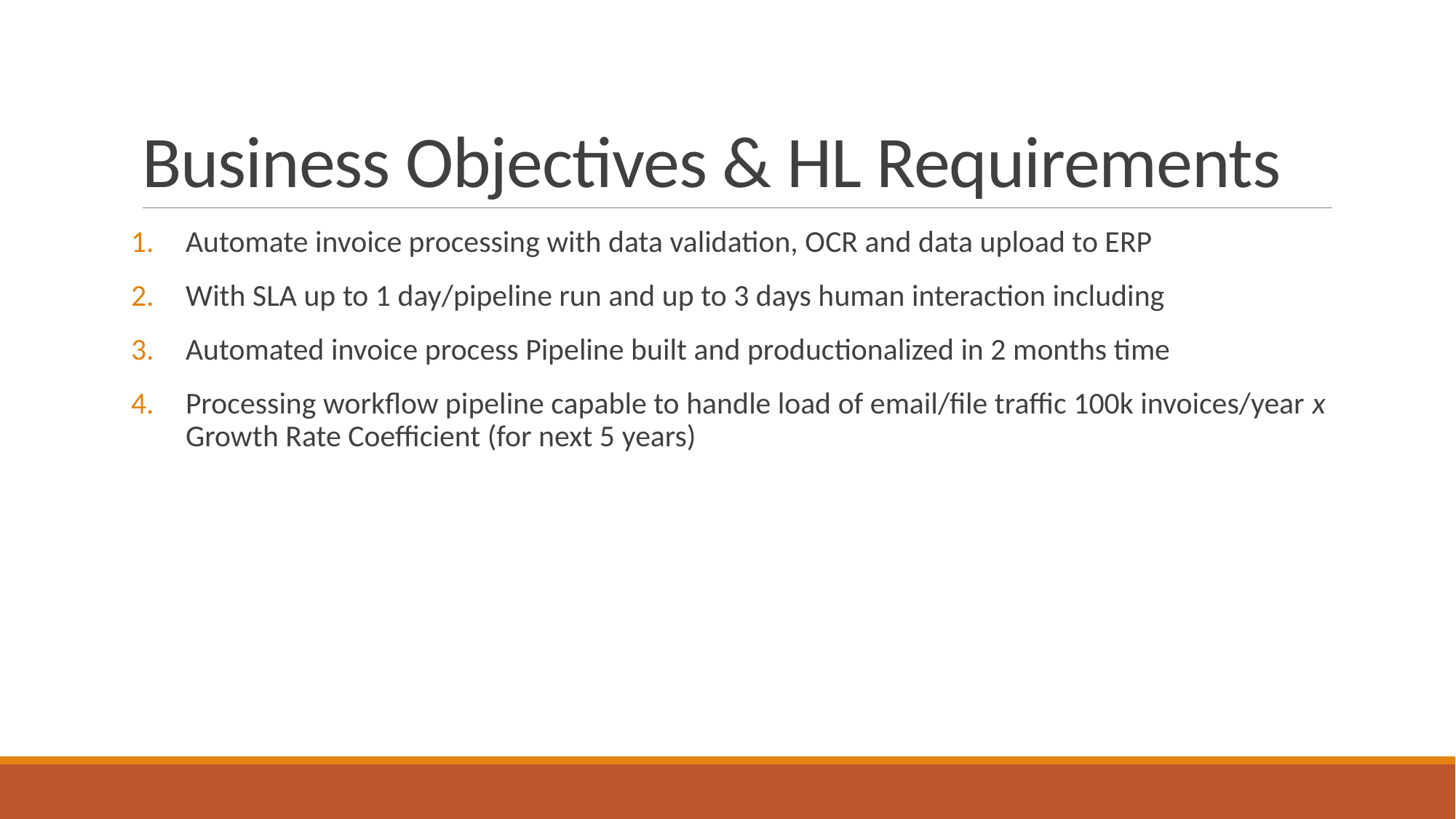

# Business Objectives & HL Requirements
Automate invoice processing with data validation, OCR and data upload to ERP
With SLA up to 1 day/pipeline run and up to 3 days human interaction including
Automated invoice process Pipeline built and productionalized in 2 months time
Processing workflow pipeline capable to handle load of email/file traffic 100k invoices/year x Growth Rate Coefficient (for next 5 years)